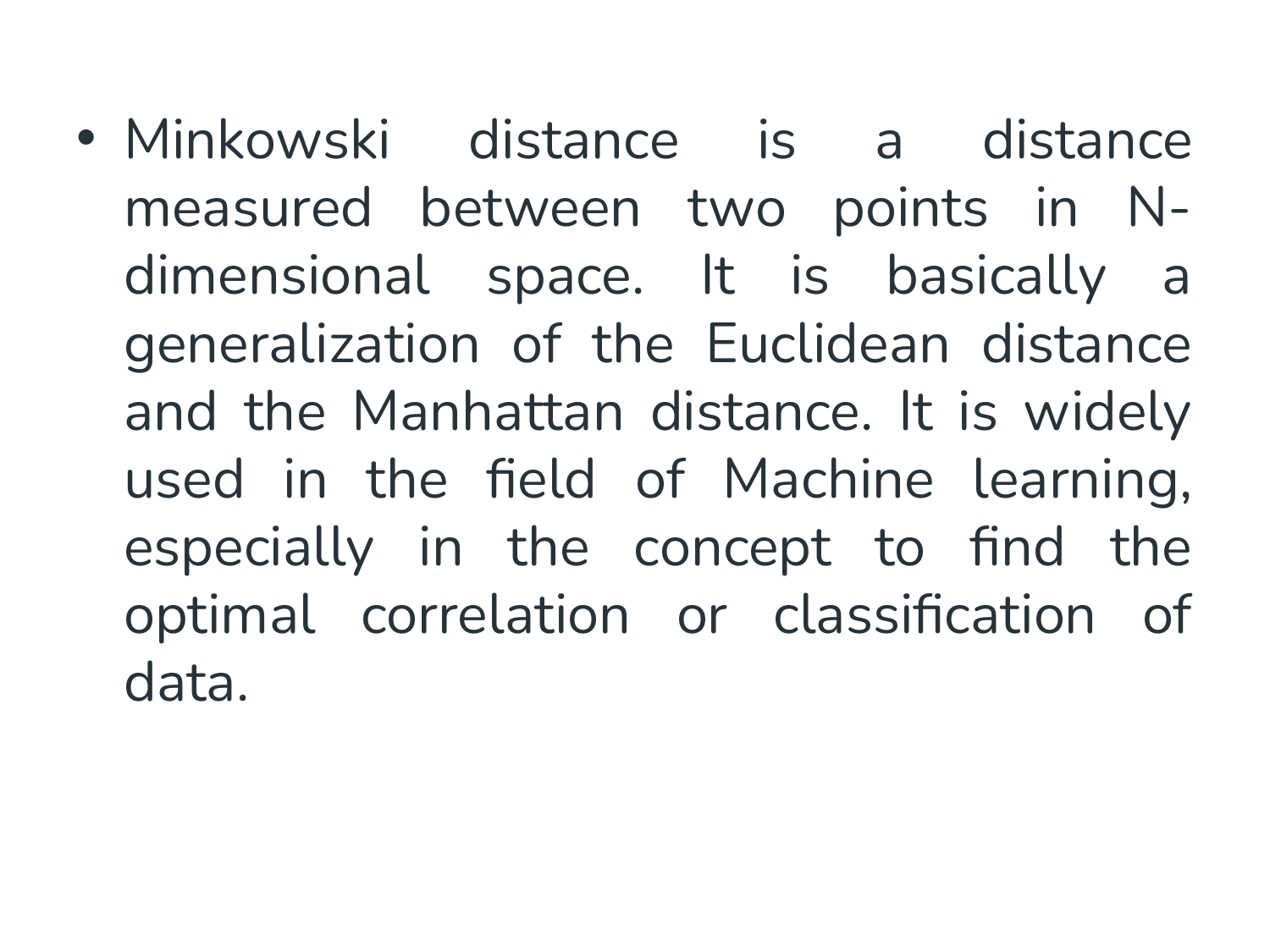

Minkowski distance is a distance measured between two points in N-dimensional space. It is basically a generalization of the Euclidean distance and the Manhattan distance. It is widely used in the field of Machine learning, especially in the concept to find the optimal correlation or classification of data.